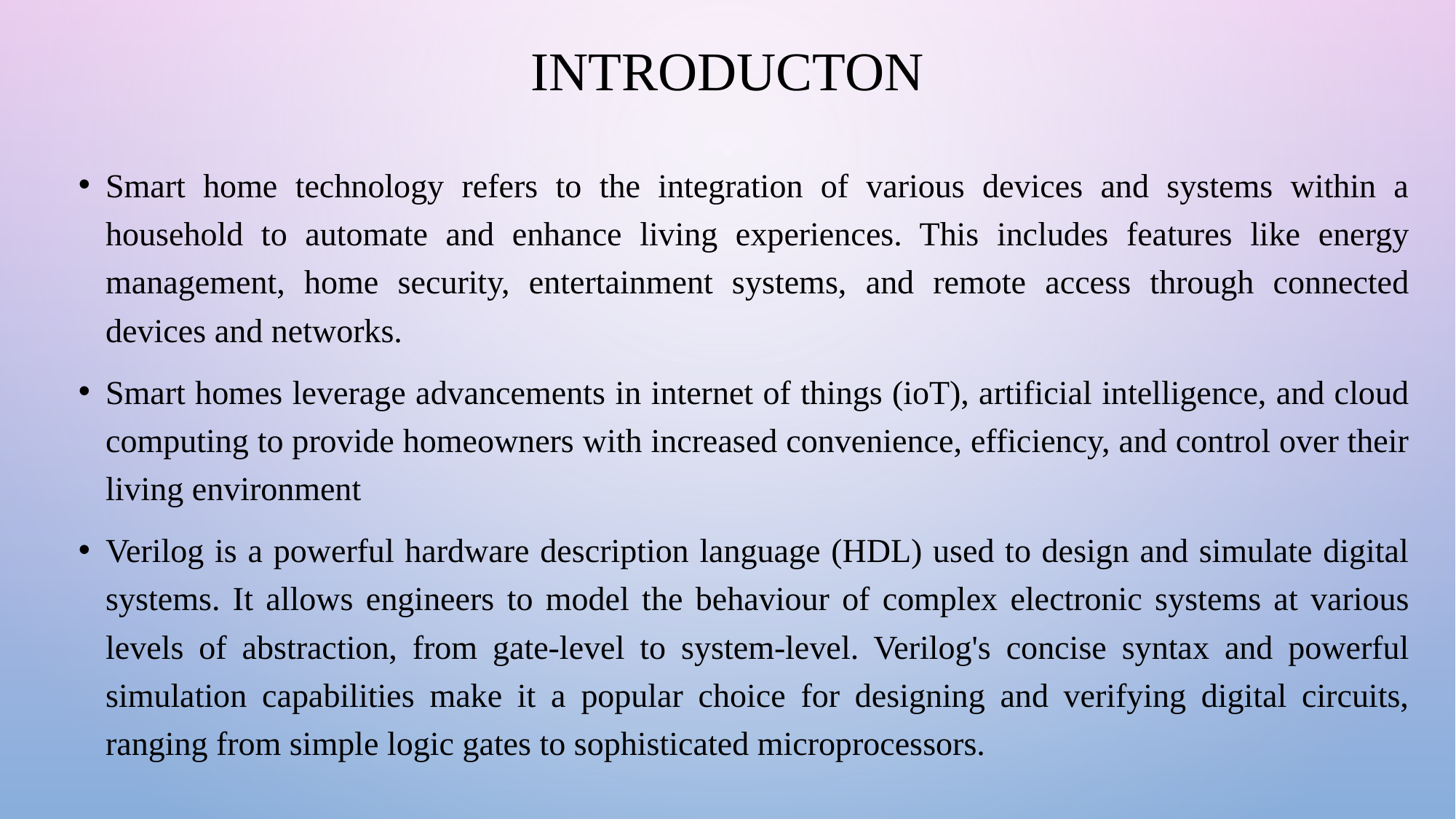

# INTRODUCTON
Smart home technology refers to the integration of various devices and systems within a household to automate and enhance living experiences. This includes features like energy management, home security, entertainment systems, and remote access through connected devices and networks.
Smart homes leverage advancements in internet of things (ioT), artificial intelligence, and cloud computing to provide homeowners with increased convenience, efficiency, and control over their living environment
Verilog is a powerful hardware description language (HDL) used to design and simulate digital systems. It allows engineers to model the behaviour of complex electronic systems at various levels of abstraction, from gate-level to system-level. Verilog's concise syntax and powerful simulation capabilities make it a popular choice for designing and verifying digital circuits, ranging from simple logic gates to sophisticated microprocessors.